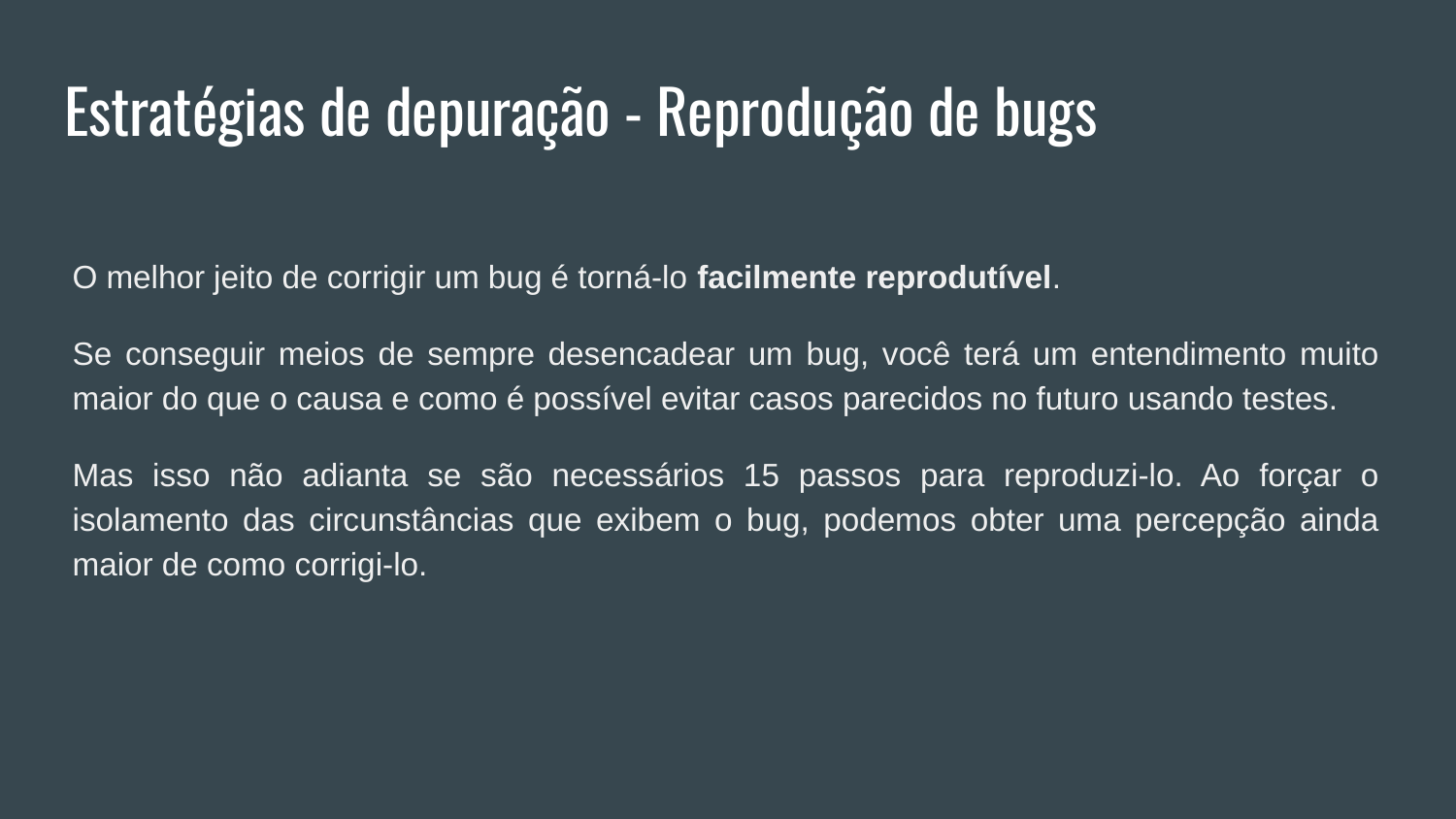

# Estratégias de depuração - Reprodução de bugs

O melhor jeito de corrigir um bug é torná-lo facilmente reprodutível.
Se conseguir meios de sempre desencadear um bug, você terá um entendimento muito maior do que o causa e como é possível evitar casos parecidos no futuro usando testes.
Mas isso não adianta se são necessários 15 passos para reproduzi-lo. Ao forçar o isolamento das circunstâncias que exibem o bug, podemos obter uma percepção ainda maior de como corrigi-lo.